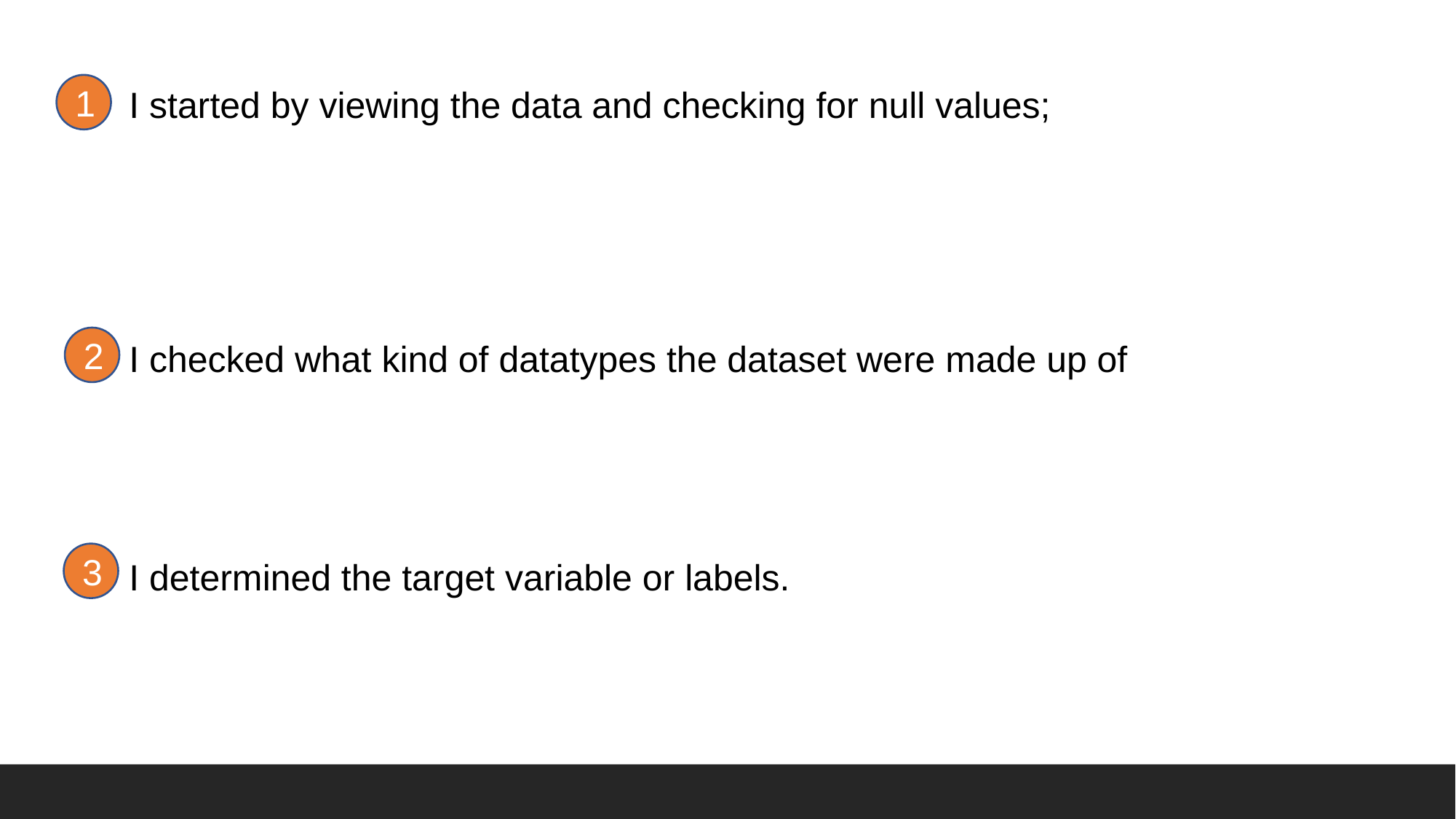

I started by viewing the data and checking for null values;

I checked what kind of datatypes the dataset were made up of

I determined the target variable or labels.

1

2
3